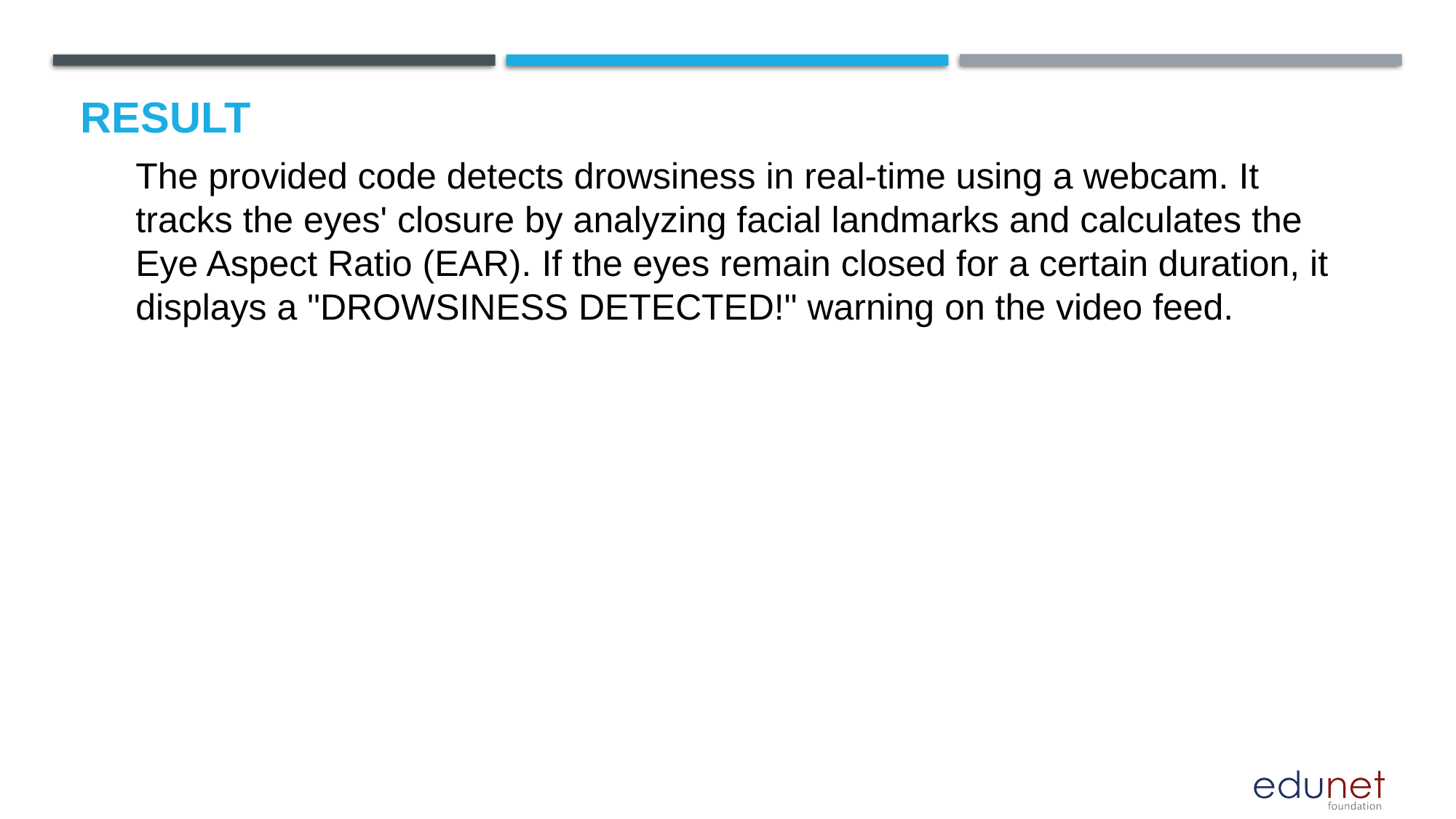

# Result
The provided code detects drowsiness in real-time using a webcam. It tracks the eyes' closure by analyzing facial landmarks and calculates the Eye Aspect Ratio (EAR). If the eyes remain closed for a certain duration, it displays a "DROWSINESS DETECTED!" warning on the video feed.